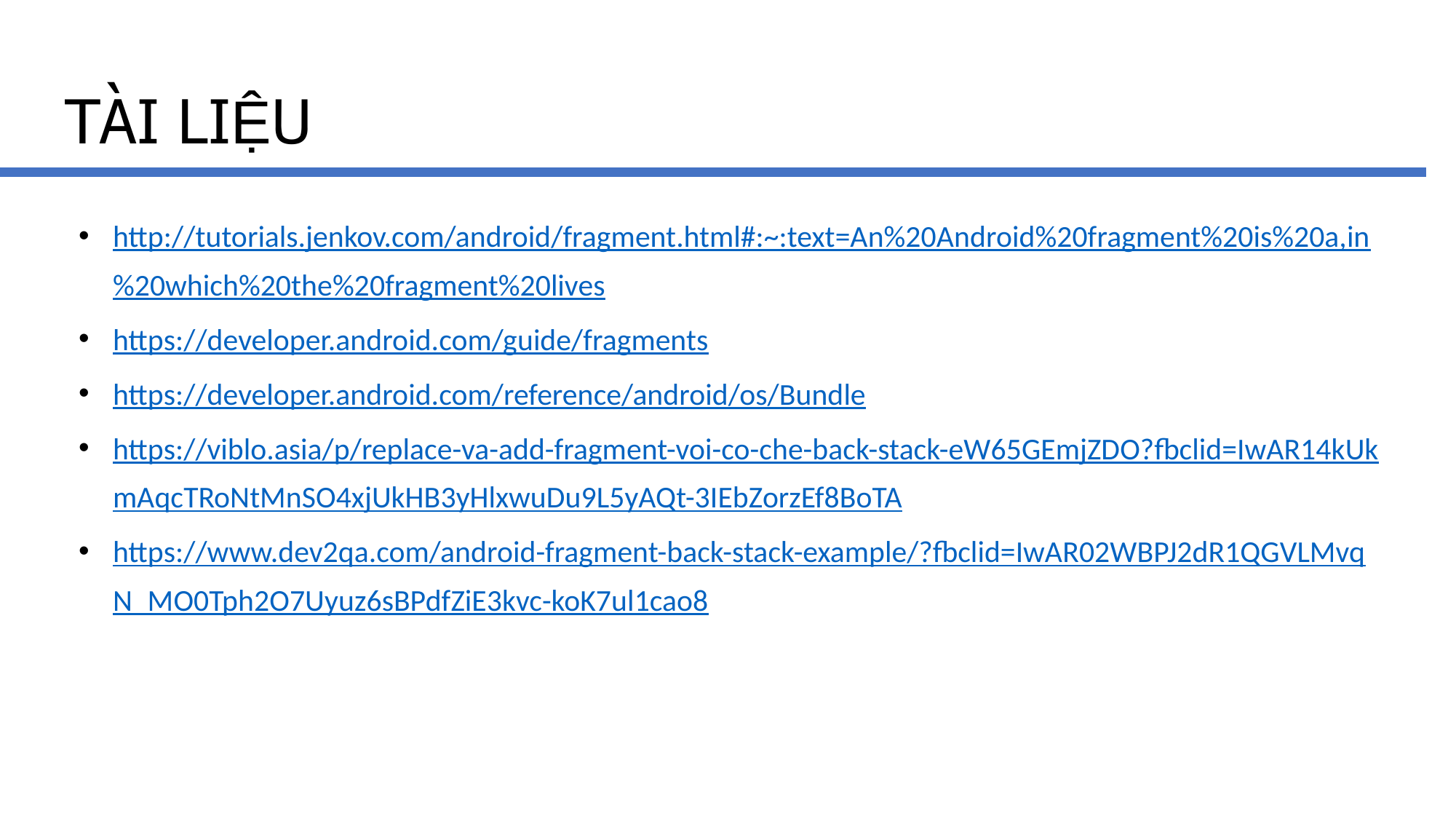

TÀI LIỆU
http://tutorials.jenkov.com/android/fragment.html#:~:text=An%20Android%20fragment%20is%20a,in%20which%20the%20fragment%20lives
https://developer.android.com/guide/fragments
https://developer.android.com/reference/android/os/Bundle
https://viblo.asia/p/replace-va-add-fragment-voi-co-che-back-stack-eW65GEmjZDO?fbclid=IwAR14kUkmAqcTRoNtMnSO4xjUkHB3yHlxwuDu9L5yAQt-3IEbZorzEf8BoTA
https://www.dev2qa.com/android-fragment-back-stack-example/?fbclid=IwAR02WBPJ2dR1QGVLMvqN_MO0Tph2O7Uyuz6sBPdfZiE3kvc-koK7ul1cao8